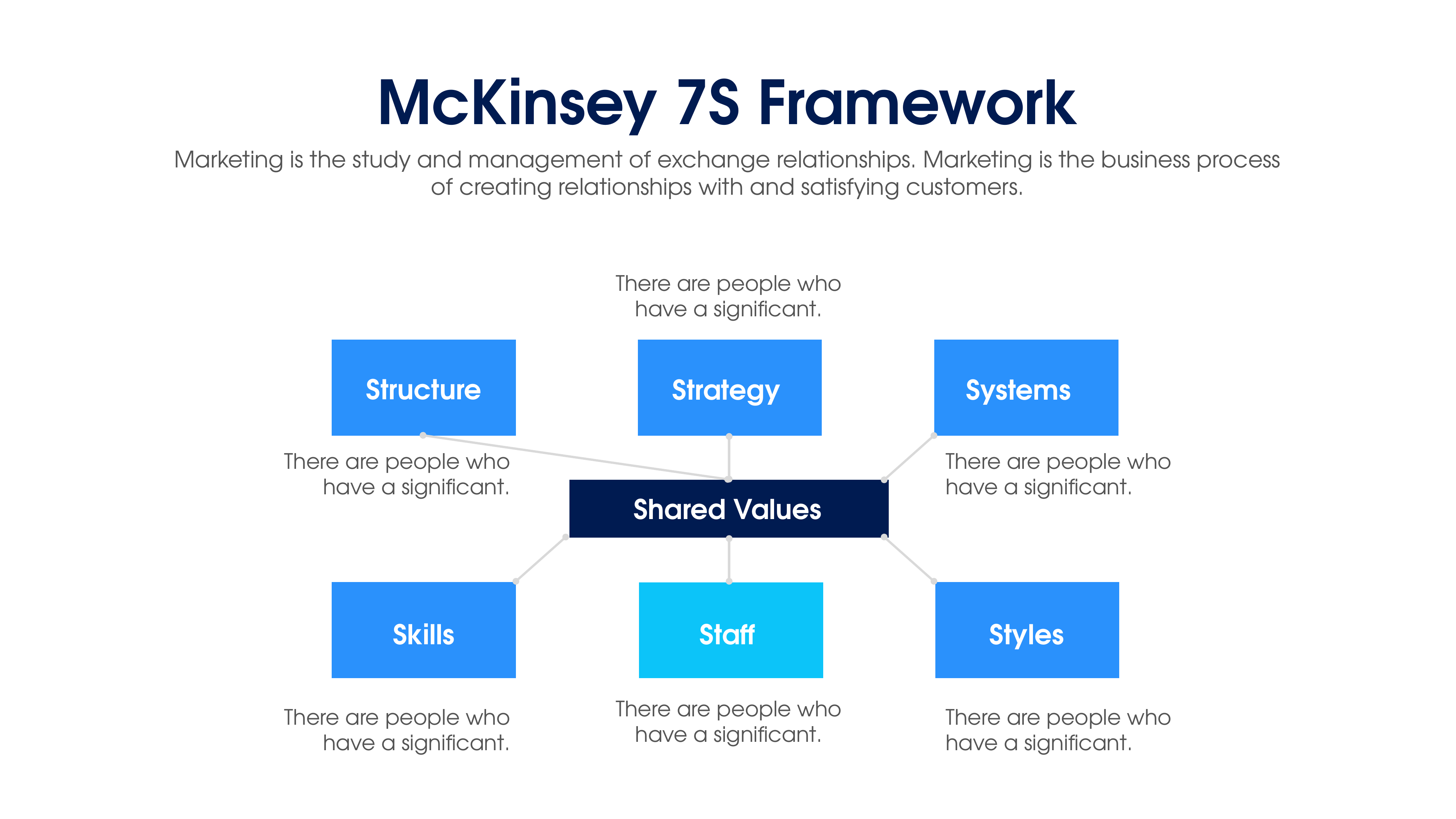

McKinsey 7S Framework
Marketing is the study and management of exchange relationships. Marketing is the business process of creating relationships with and satisfying customers.
There are people who have a significant.

Structure
Strategy
Systems
There are people who have a significant.
There are people who have a significant.

Shared Values

Styles
Skills
Staff
There are people who have a significant.
There are people who have a significant.
There are people who have a significant.